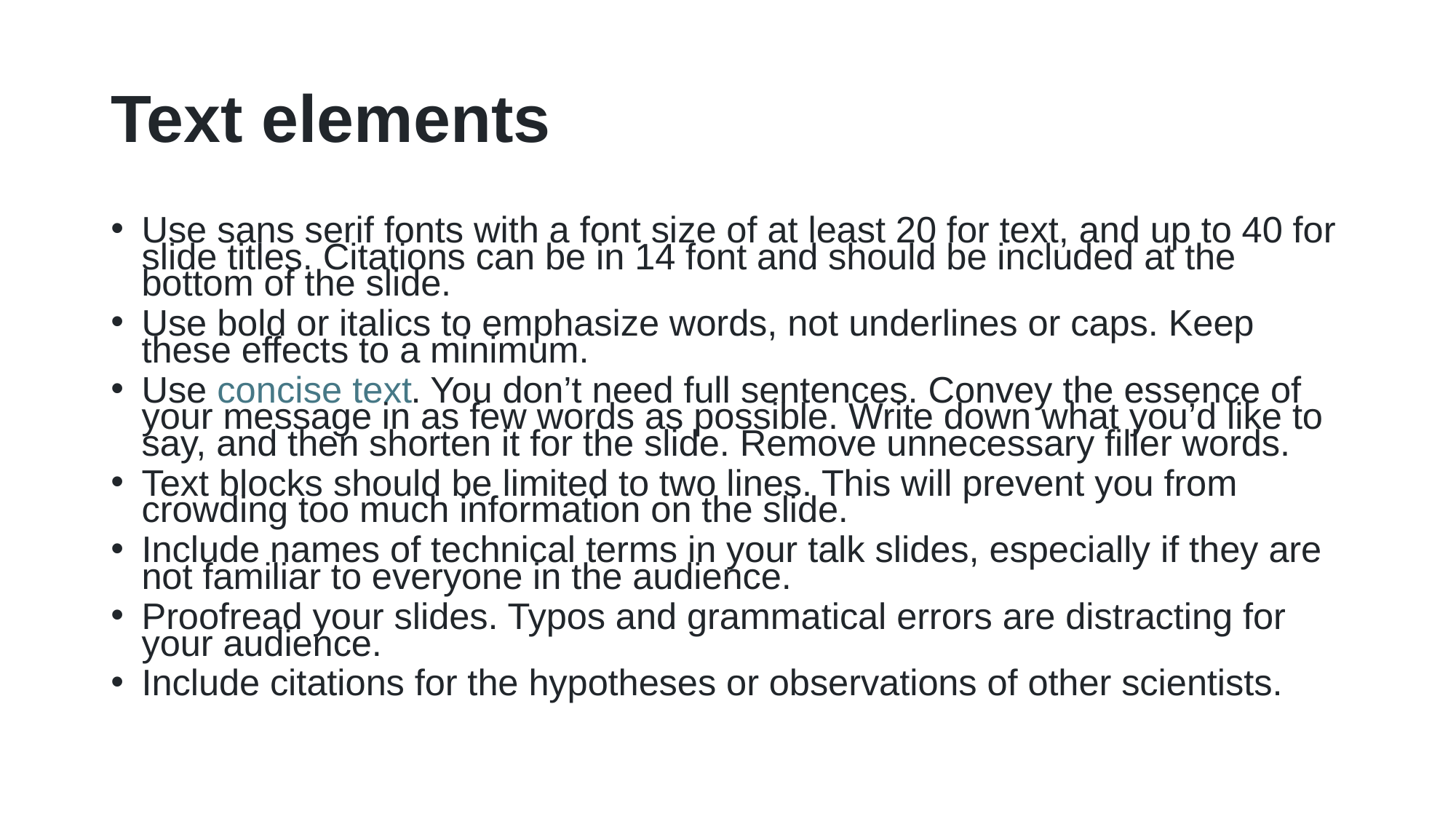

# Text elements
Use sans serif fonts with a font size of at least 20 for text, and up to 40 for slide titles. Citations can be in 14 font and should be included at the bottom of the slide.
Use bold or italics to emphasize words, not underlines or caps. Keep these effects to a minimum.
Use concise text. You don’t need full sentences. Convey the essence of your message in as few words as possible. Write down what you’d like to say, and then shorten it for the slide. Remove unnecessary filler words.
Text blocks should be limited to two lines. This will prevent you from crowding too much information on the slide.
Include names of technical terms in your talk slides, especially if they are not familiar to everyone in the audience.
Proofread your slides. Typos and grammatical errors are distracting for your audience.
Include citations for the hypotheses or observations of other scientists.